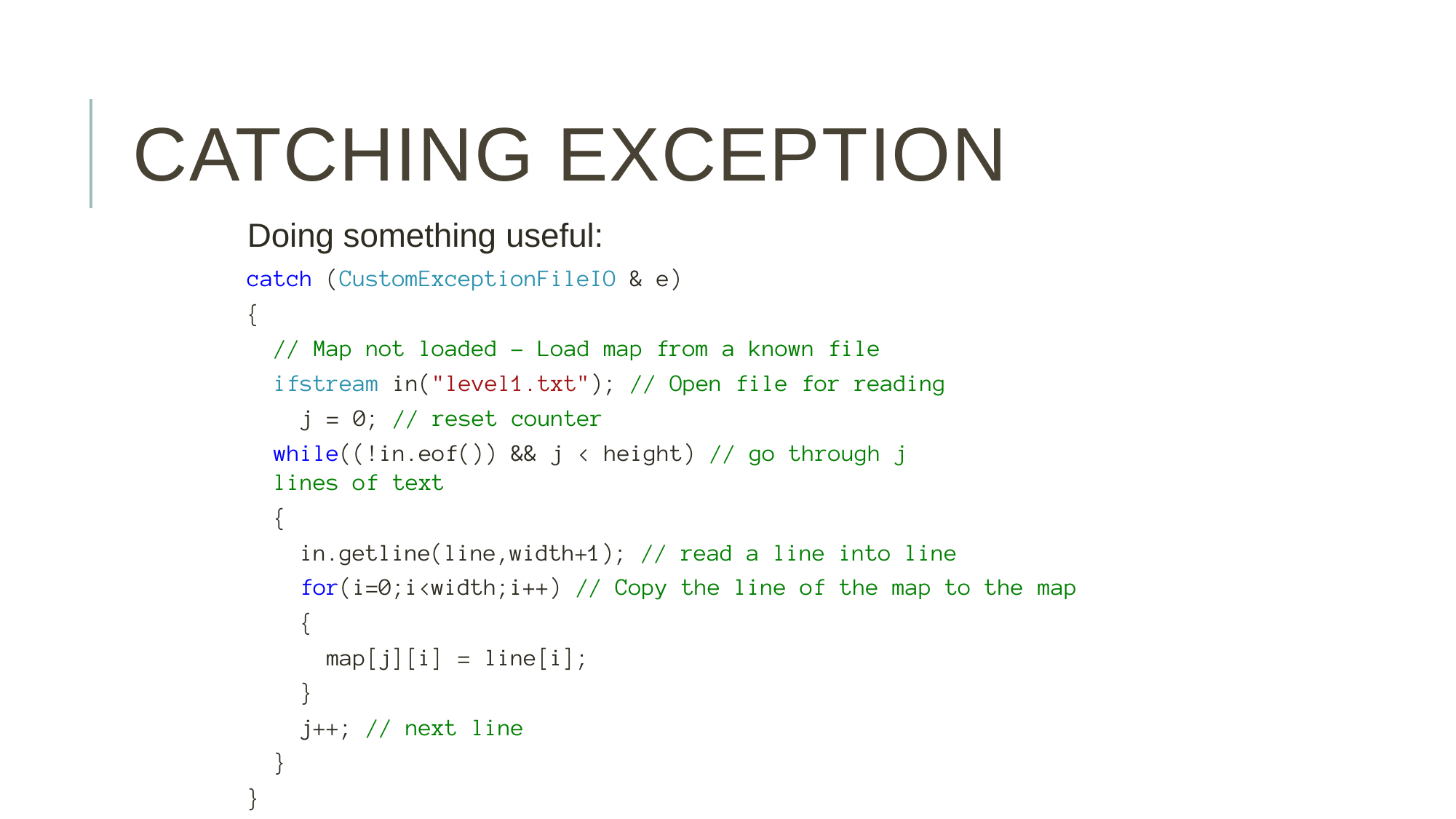

# Catching exception
Doing something useful:
catch (CustomExceptionFileIO & e)
{
// Map not loaded - Load map from a known file  ifstream in("level1.txt"); // Open file for reading   j = 0; // reset counter
while((!in.eof()) && j < height) // go through j lines of text
{
in.getline(line,width+1); // read a line into line  for(i=0;i<width;i++) // Copy the line of the map to the map
{
map[j][i] = line[i];
}
j++; // next line
}
}